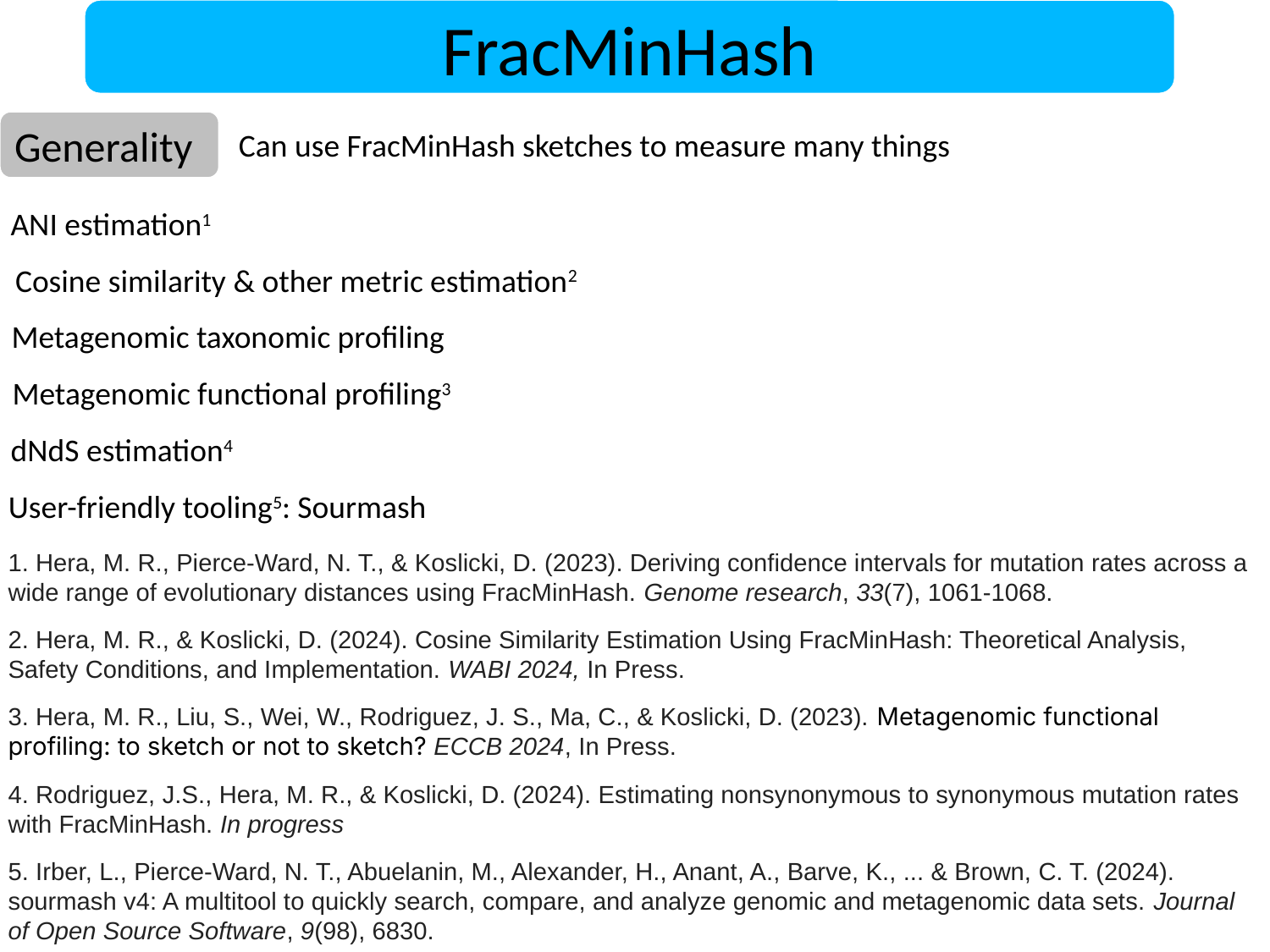

FracMinHash
Generality
Can use FracMinHash sketches to measure many things
ANI estimation1
Cosine similarity & other metric estimation2
Metagenomic taxonomic profiling
Metagenomic functional profiling3
dNdS estimation4
User-friendly tooling5: Sourmash
1. Hera, M. R., Pierce-Ward, N. T., & Koslicki, D. (2023). Deriving confidence intervals for mutation rates across a wide range of evolutionary distances using FracMinHash. Genome research, 33(7), 1061-1068.
2. Hera, M. R., & Koslicki, D. (2024). Cosine Similarity Estimation Using FracMinHash: Theoretical Analysis, Safety Conditions, and Implementation. WABI 2024, In Press.
3. Hera, M. R., Liu, S., Wei, W., Rodriguez, J. S., Ma, C., & Koslicki, D. (2023). Metagenomic functional profiling: to sketch or not to sketch? ECCB 2024, In Press.
4. Rodriguez, J.S., Hera, M. R., & Koslicki, D. (2024). Estimating nonsynonymous to synonymous mutation rates with FracMinHash. In progress
5. Irber, L., Pierce-Ward, N. T., Abuelanin, M., Alexander, H., Anant, A., Barve, K., ... & Brown, C. T. (2024). sourmash v4: A multitool to quickly search, compare, and analyze genomic and metagenomic data sets. Journal of Open Source Software, 9(98), 6830.